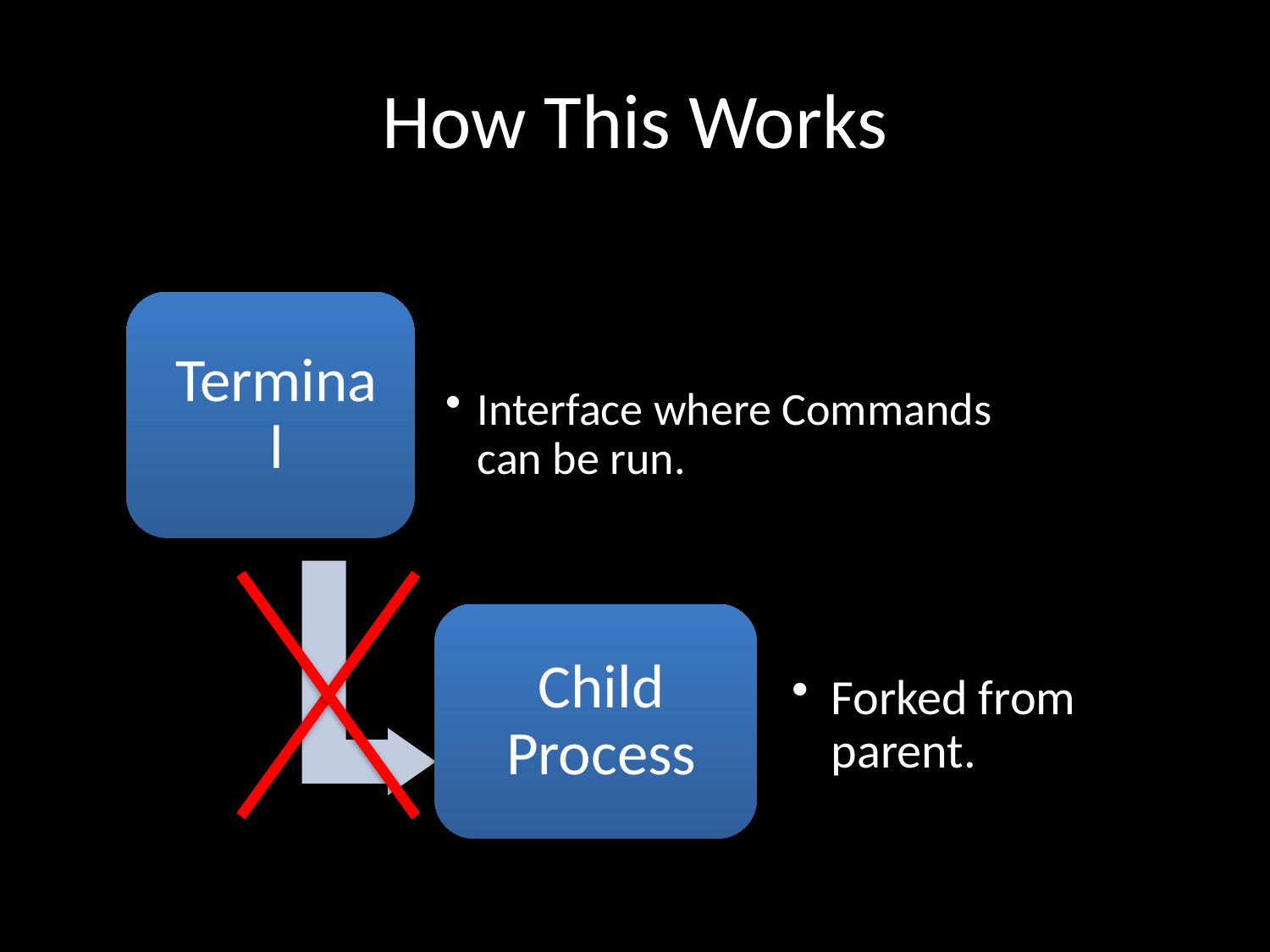

# How This Works
Terminal
Interface where Commands can be run.
Child Process
Forked from parent.